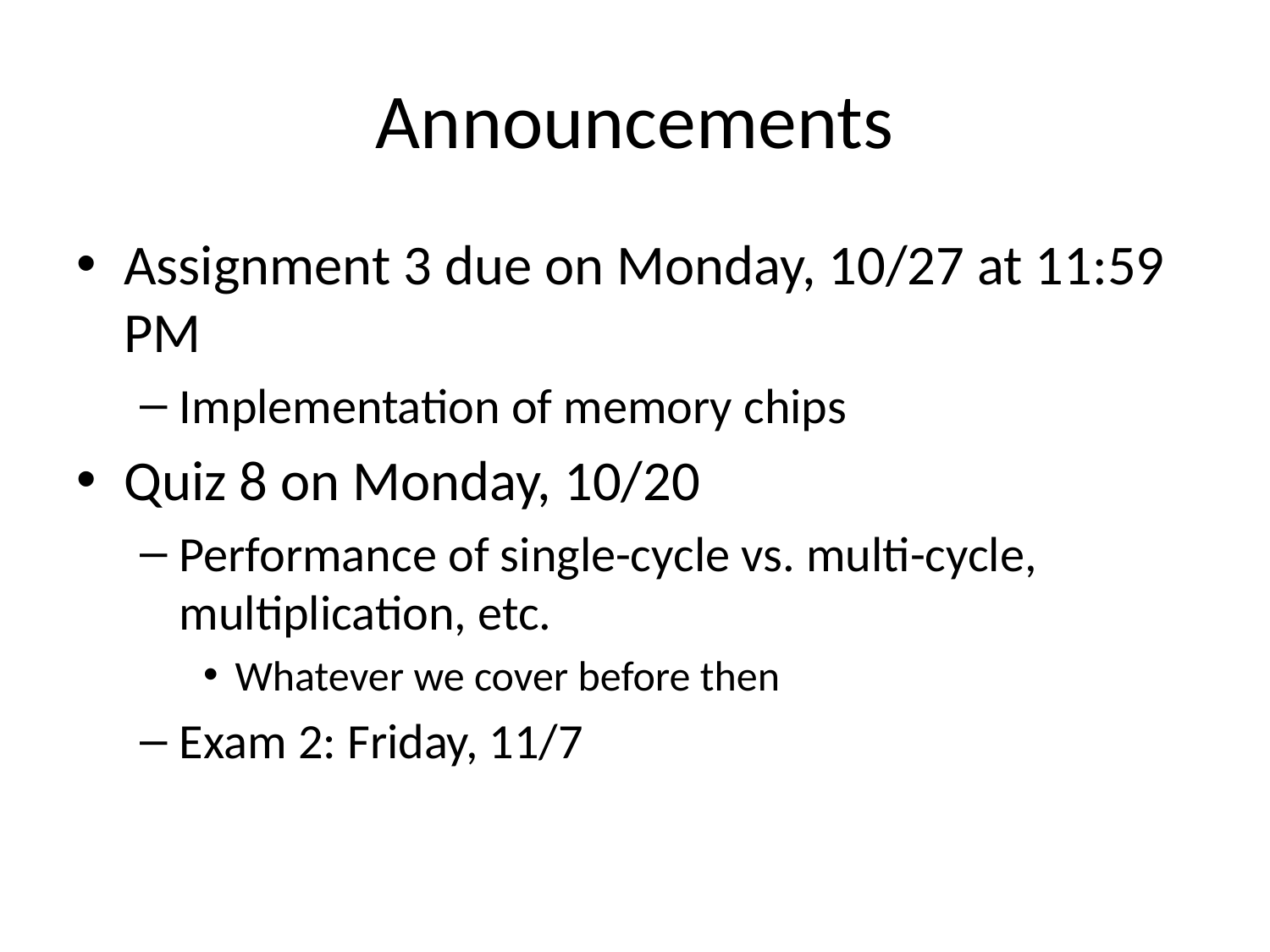

# Announcements
Assignment 3 due on Monday, 10/27 at 11:59 PM
Implementation of memory chips
Quiz 8 on Monday, 10/20
Performance of single-cycle vs. multi-cycle, multiplication, etc.
Whatever we cover before then
Exam 2: Friday, 11/7